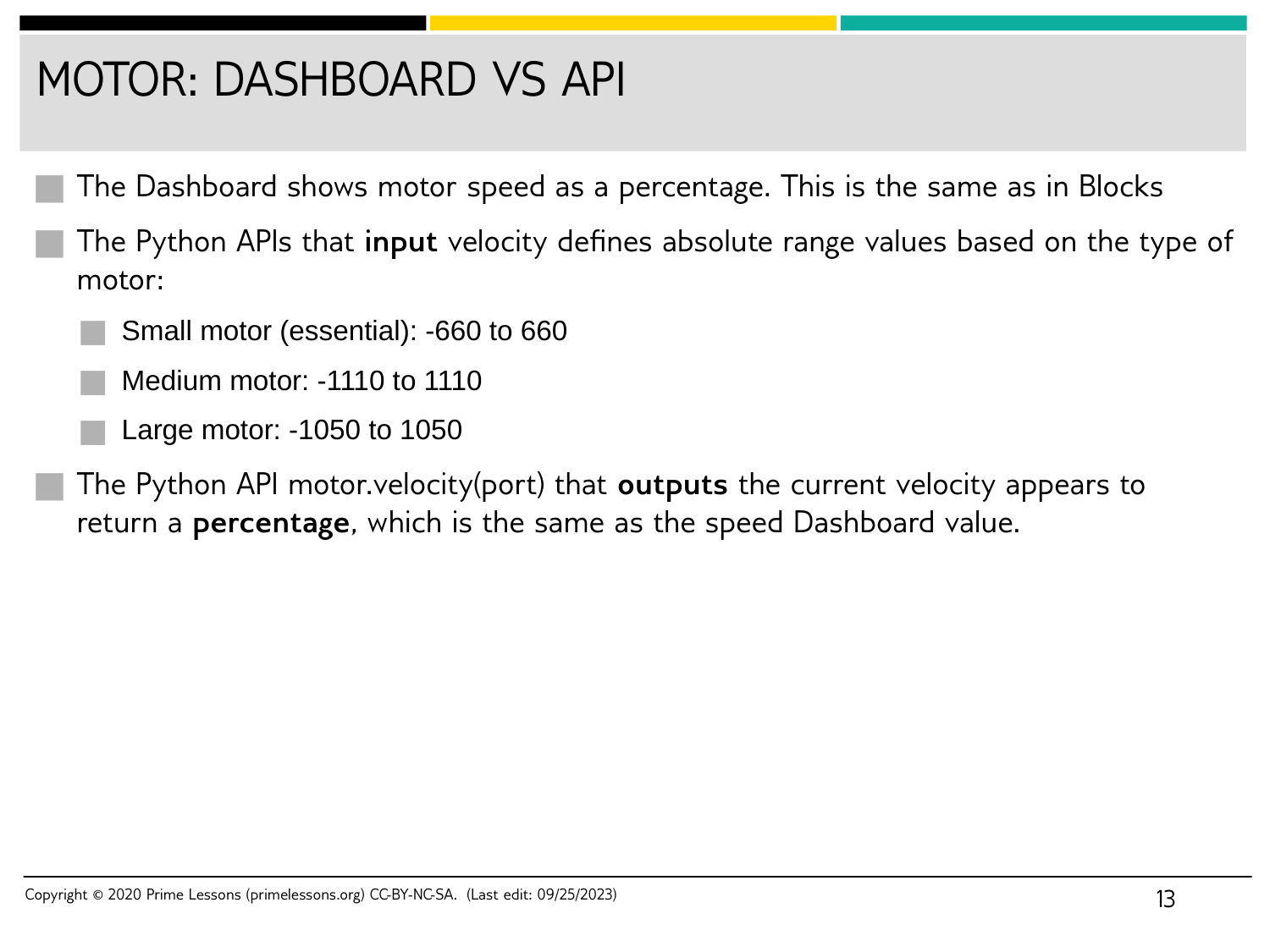

# MOTOR: DASHBOARD VS API
The Dashboard shows motor speed as a percentage. This is the same as in Blocks
The Python APIs that input velocity defines absolute range values based on the type of motor:
Small motor (essential): -660 to 660
Medium motor: -1110 to 1110
Large motor: -1050 to 1050
The Python API motor.velocity(port) that outputs the current velocity appears to return a percentage, which is the same as the speed Dashboard value.

13
Copyright © 2020 Prime Lessons (primelessons.org) CC-BY-NC-SA.  (Last edit: 09/25/2023)